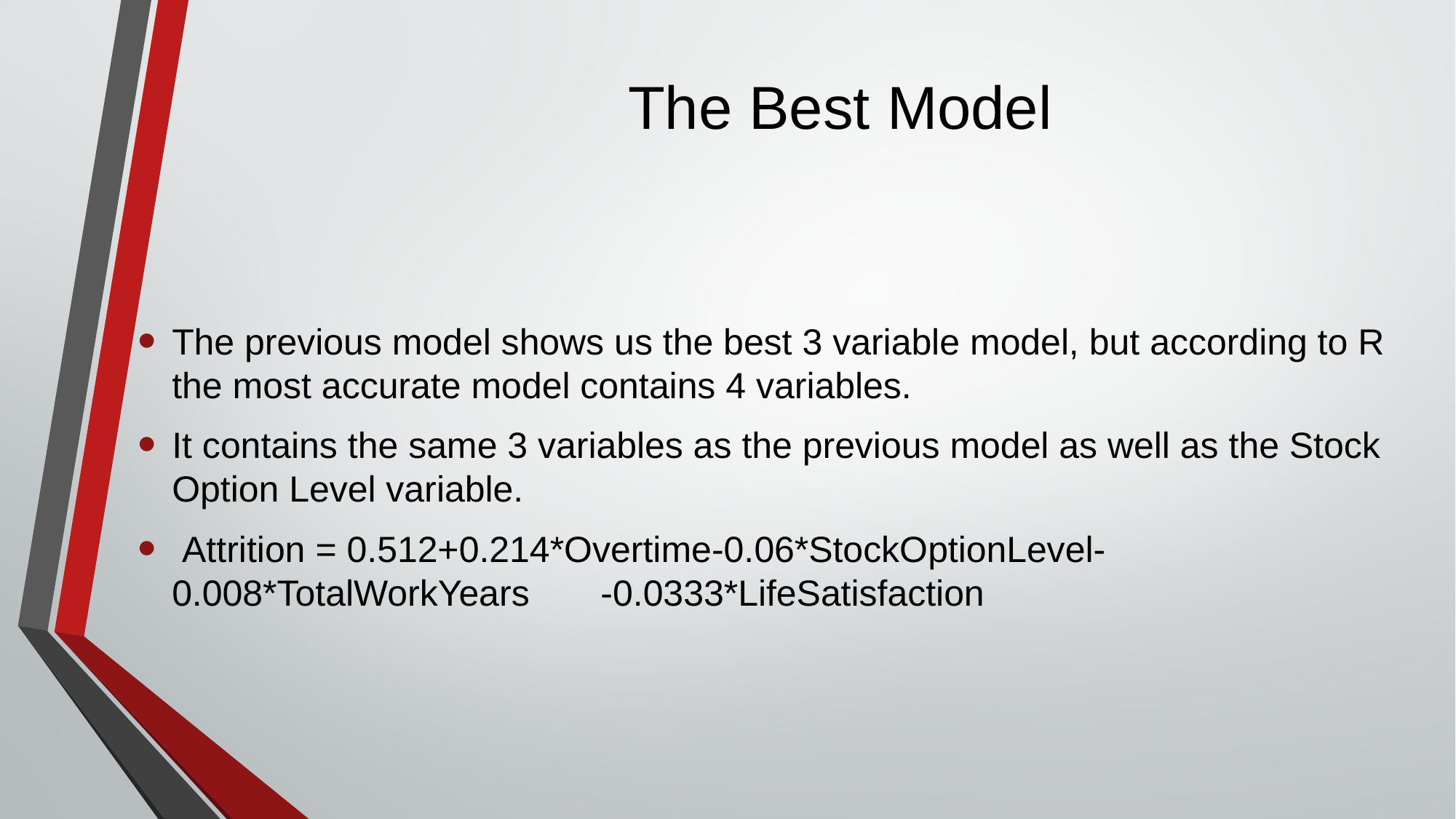

# The Best Model
The previous model shows us the best 3 variable model, but according to R the most accurate model contains 4 variables.
It contains the same 3 variables as the previous model as well as the Stock Option Level variable.
 Attrition = 0.512+0.214*Overtime-0.06*StockOptionLevel-0.008*TotalWorkYears       -0.0333*LifeSatisfaction